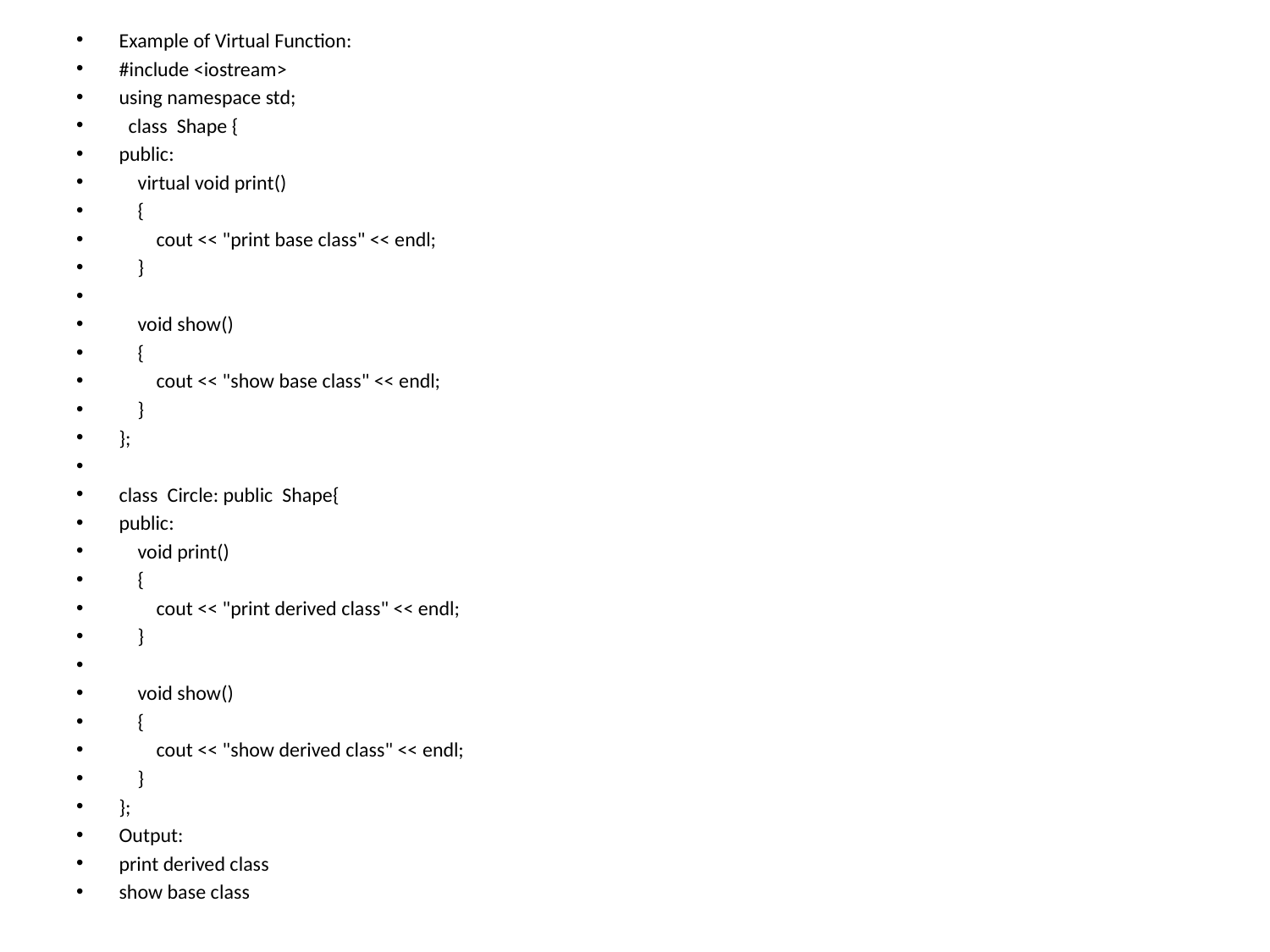

Example of Virtual Function:
#include <iostream>
using namespace std;
  class  Shape {
public:
    virtual void print()
    {
        cout << "print base class" << endl;
    }

    void show()
    {
        cout << "show base class" << endl;
    }
};

class  Circle: public  Shape{
public:
    void print()
    {
        cout << "print derived class" << endl;
    }

    void show()
    {
        cout << "show derived class" << endl;
    }
};
Output:
print derived class
show base class